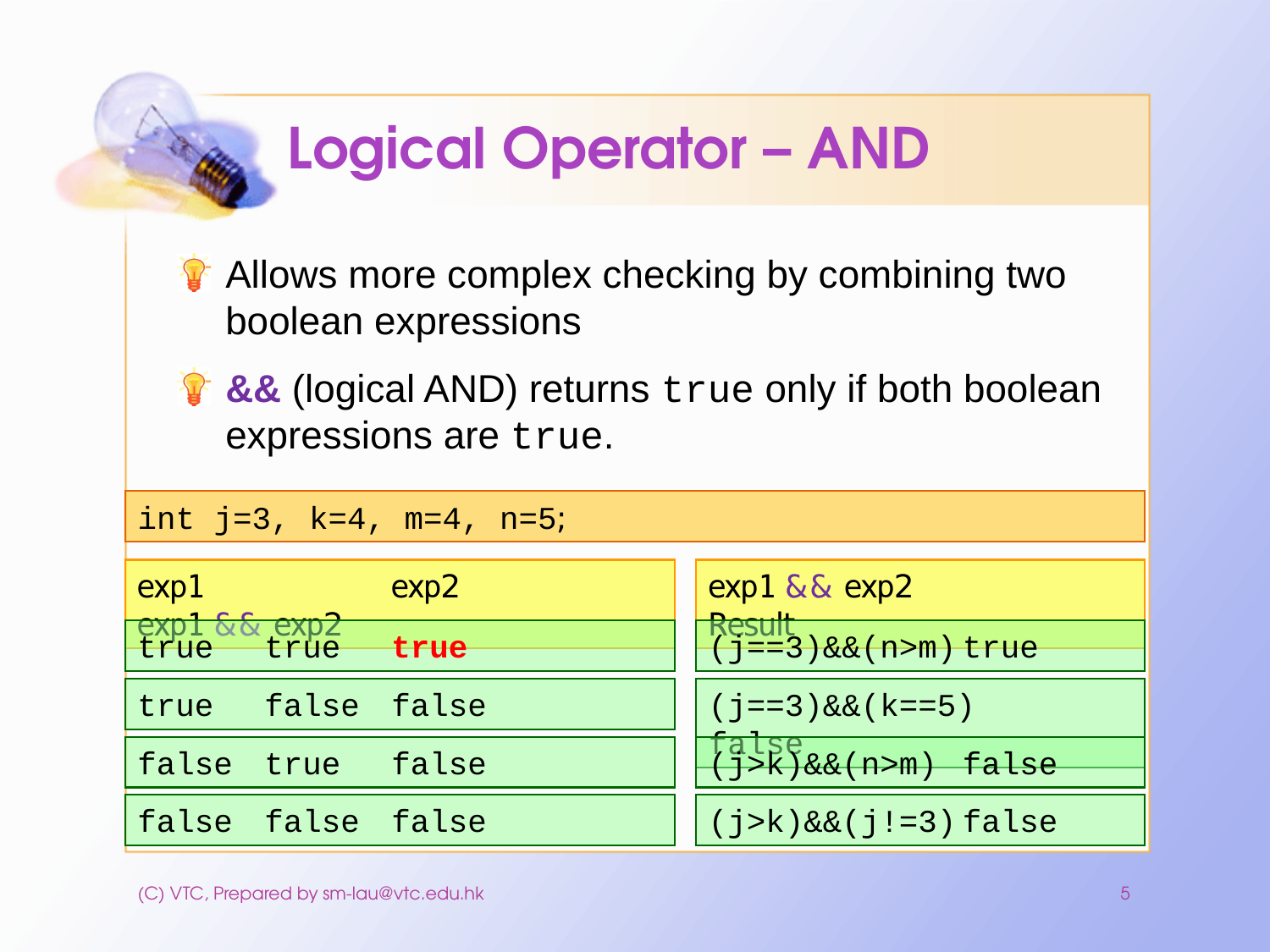

# Logical Operator – AND
Allows more complex checking by combining two boolean expressions
&& (logical AND) returns true only if both boolean expressions are true.
int j=3, k=4, m=4, n=5;
exp1		exp2		exp1 && exp2
exp1 && exp2		Result
true	true	true
(j==3)&&(n>m)	true
true	false	false
(j==3)&&(k==5)	false
false	true	false
(j>k)&&(n>m)	false
false	false	false
(j>k)&&(j!=3)	false
(C) VTC, Prepared by sm-lau@vtc.edu.hk
5